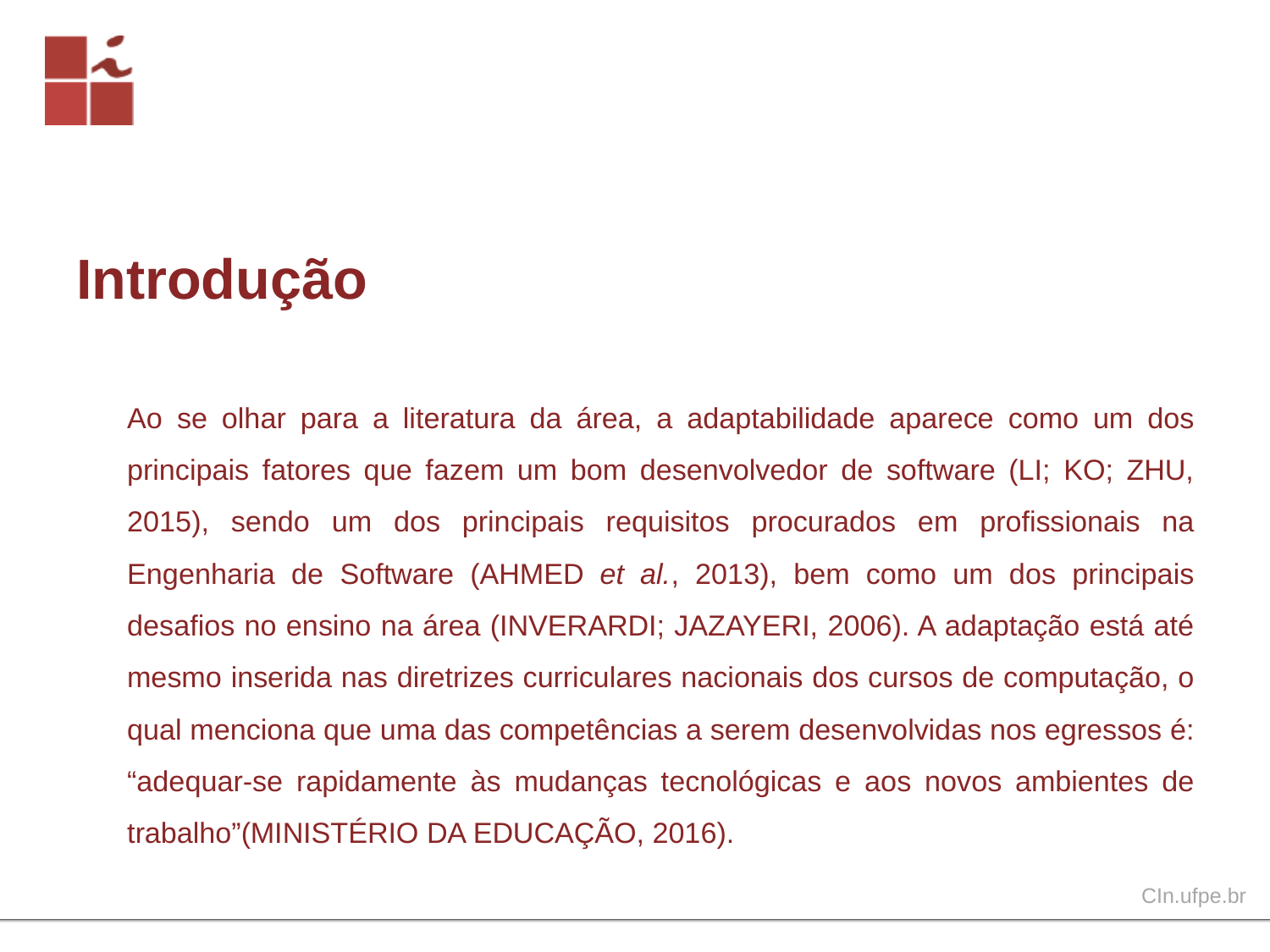

# Introdução
Ao se olhar para a literatura da área, a adaptabilidade aparece como um dos principais fatores que fazem um bom desenvolvedor de software (LI; KO; ZHU, 2015), sendo um dos principais requisitos procurados em profissionais na Engenharia de Software (AHMED et al., 2013), bem como um dos principais desafios no ensino na área (INVERARDI; JAZAYERI, 2006). A adaptação está até mesmo inserida nas diretrizes curriculares nacionais dos cursos de computação, o qual menciona que uma das competências a serem desenvolvidas nos egressos é: “adequar-se rapidamente às mudanças tecnológicas e aos novos ambientes de trabalho”(MINISTÉRIO DA EDUCAÇÃO, 2016).